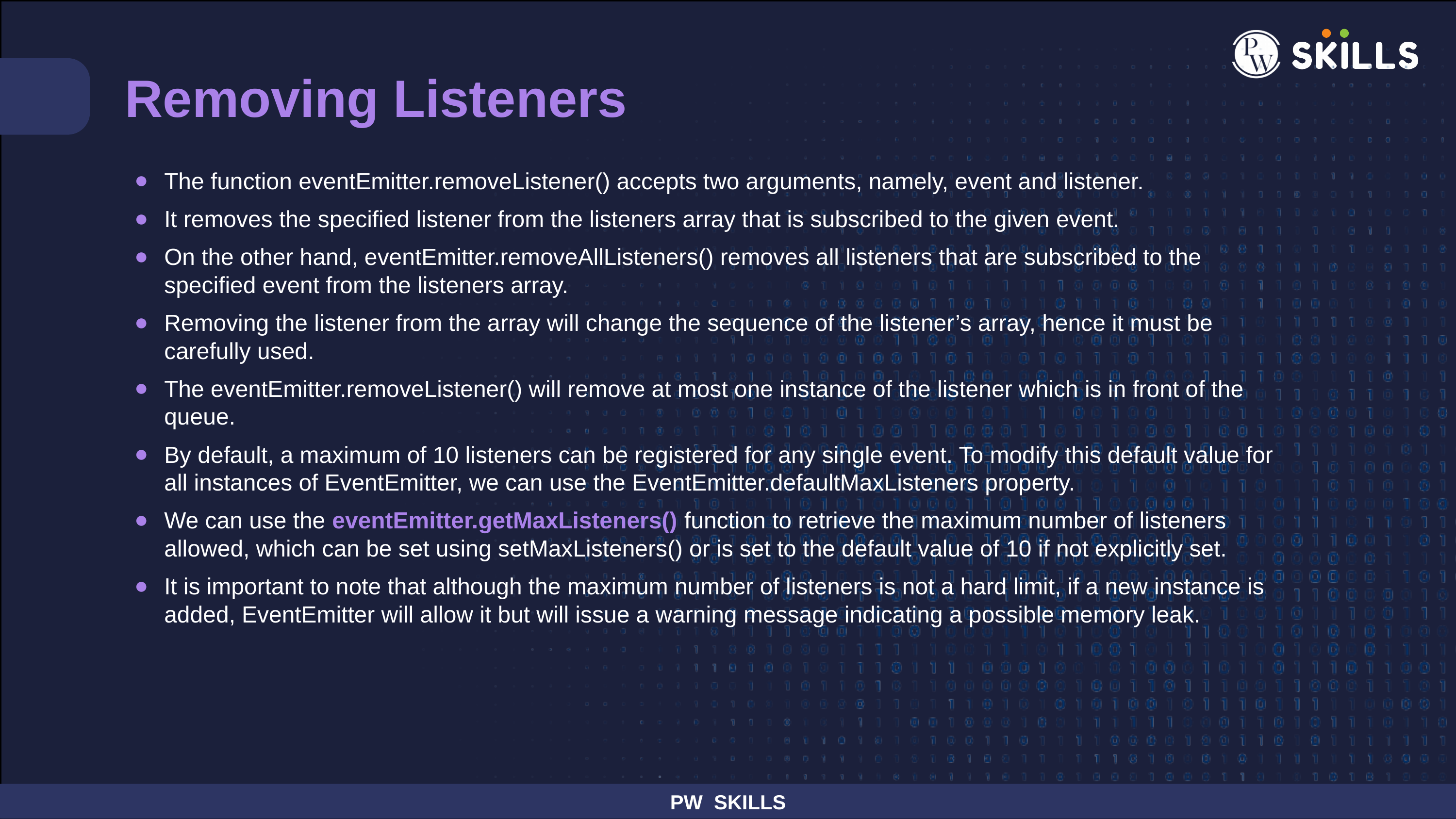

Removing Listeners
The function eventEmitter.removeListener() accepts two arguments, namely, event and listener.
It removes the specified listener from the listeners array that is subscribed to the given event.
On the other hand, eventEmitter.removeAllListeners() removes all listeners that are subscribed to the specified event from the listeners array.
Removing the listener from the array will change the sequence of the listener’s array, hence it must be carefully used.
The eventEmitter.removeListener() will remove at most one instance of the listener which is in front of the queue.
By default, a maximum of 10 listeners can be registered for any single event. To modify this default value for all instances of EventEmitter, we can use the EventEmitter.defaultMaxListeners property.
We can use the eventEmitter.getMaxListeners() function to retrieve the maximum number of listeners allowed, which can be set using setMaxListeners() or is set to the default value of 10 if not explicitly set.
It is important to note that although the maximum number of listeners is not a hard limit, if a new instance is added, EventEmitter will allow it but will issue a warning message indicating a possible memory leak.